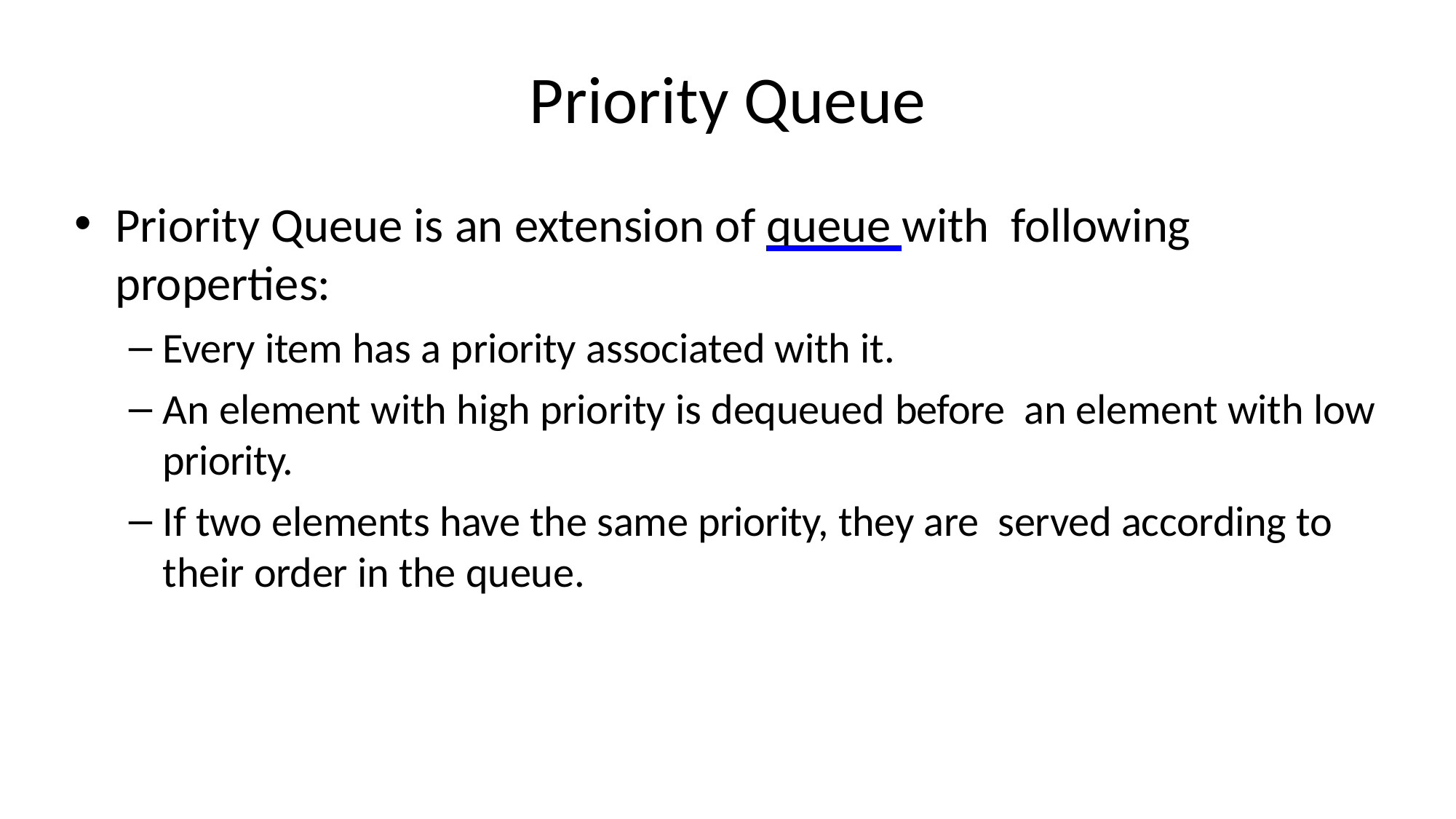

# Priority Queue
Priority Queue is an extension of queue with  following properties:
Every item has a priority associated with it.
An element with high priority is dequeued before  an element with low priority.
If two elements have the same priority, they are  served according to their order in the queue.